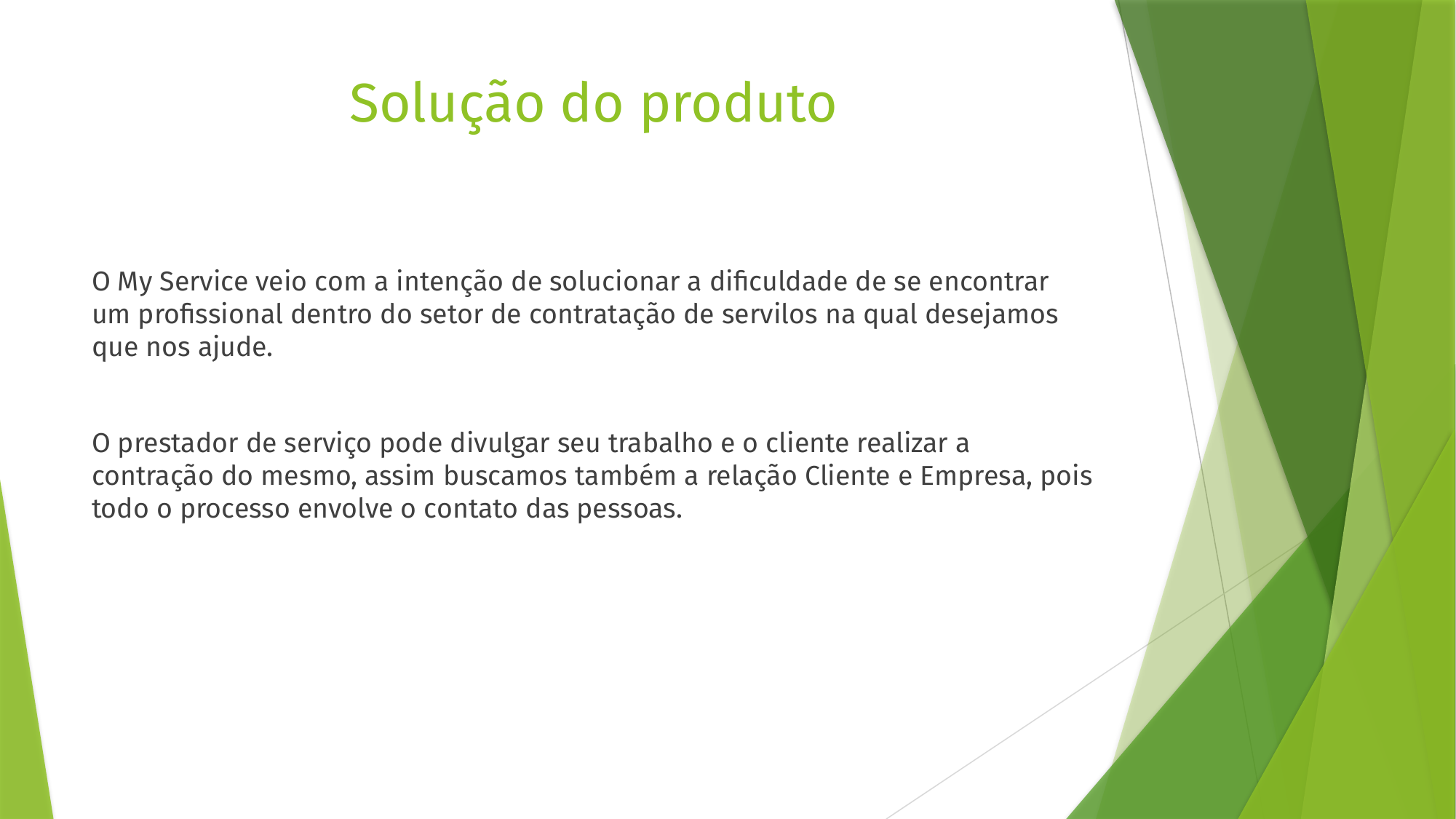

# Solução do produto
O My Service veio com a intenção de solucionar a dificuldade de se encontrar um profissional dentro do setor de contratação de servilos na qual desejamos  que nos ajude.

O prestador de serviço pode divulgar seu trabalho e o cliente realizar a contração do mesmo, assim buscamos também a relação Cliente e Empresa, pois todo o processo envolve o contato das pessoas.